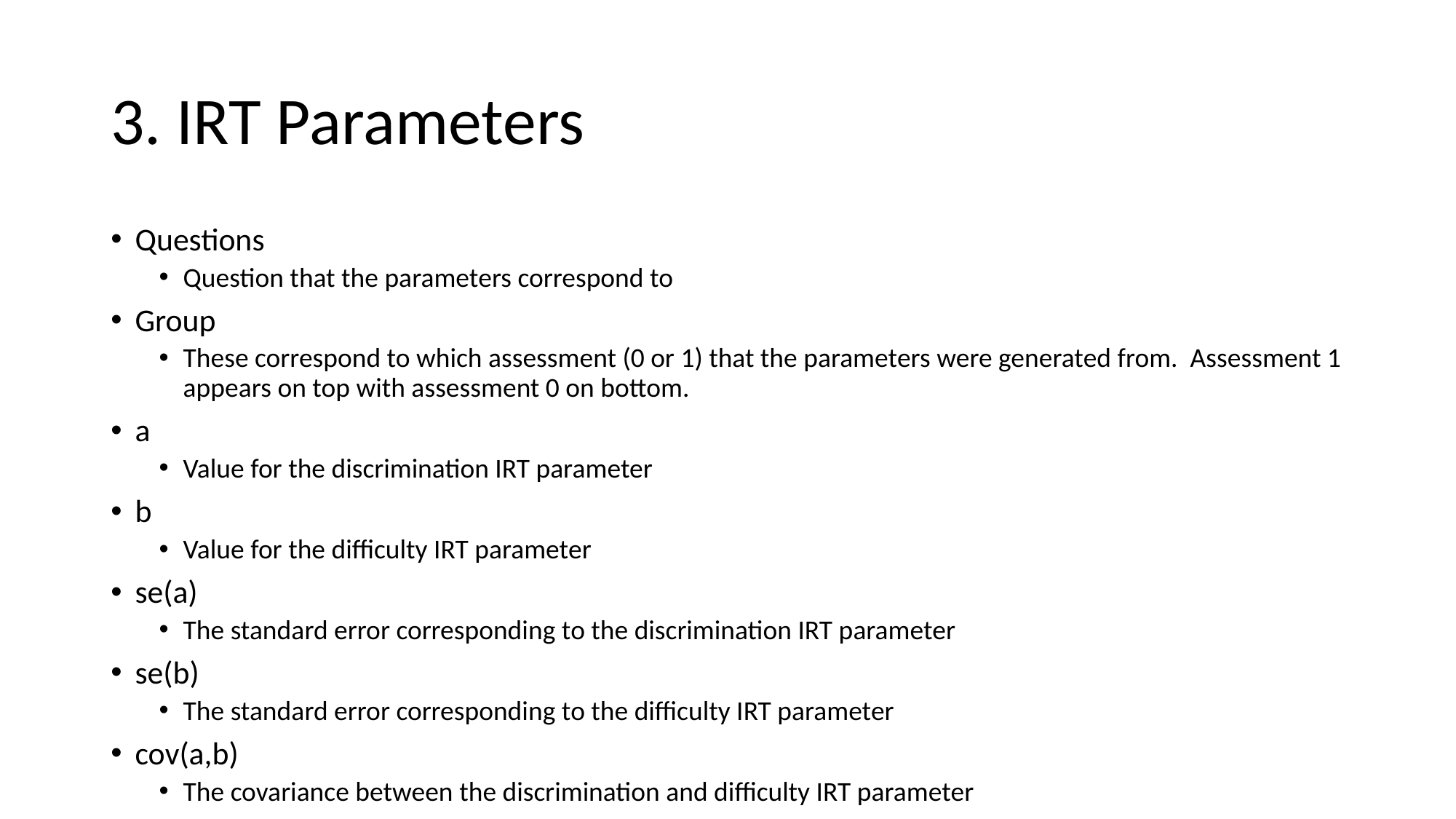

# 3. IRT Parameters
Questions
Question that the parameters correspond to
Group
These correspond to which assessment (0 or 1) that the parameters were generated from.  Assessment 1 appears on top with assessment 0 on bottom.
a
Value for the discrimination IRT parameter
b
Value for the difficulty IRT parameter
se(a)
The standard error corresponding to the discrimination IRT parameter
se(b)
The standard error corresponding to the difficulty IRT parameter
cov(a,b)
The covariance between the discrimination and difficulty IRT parameter